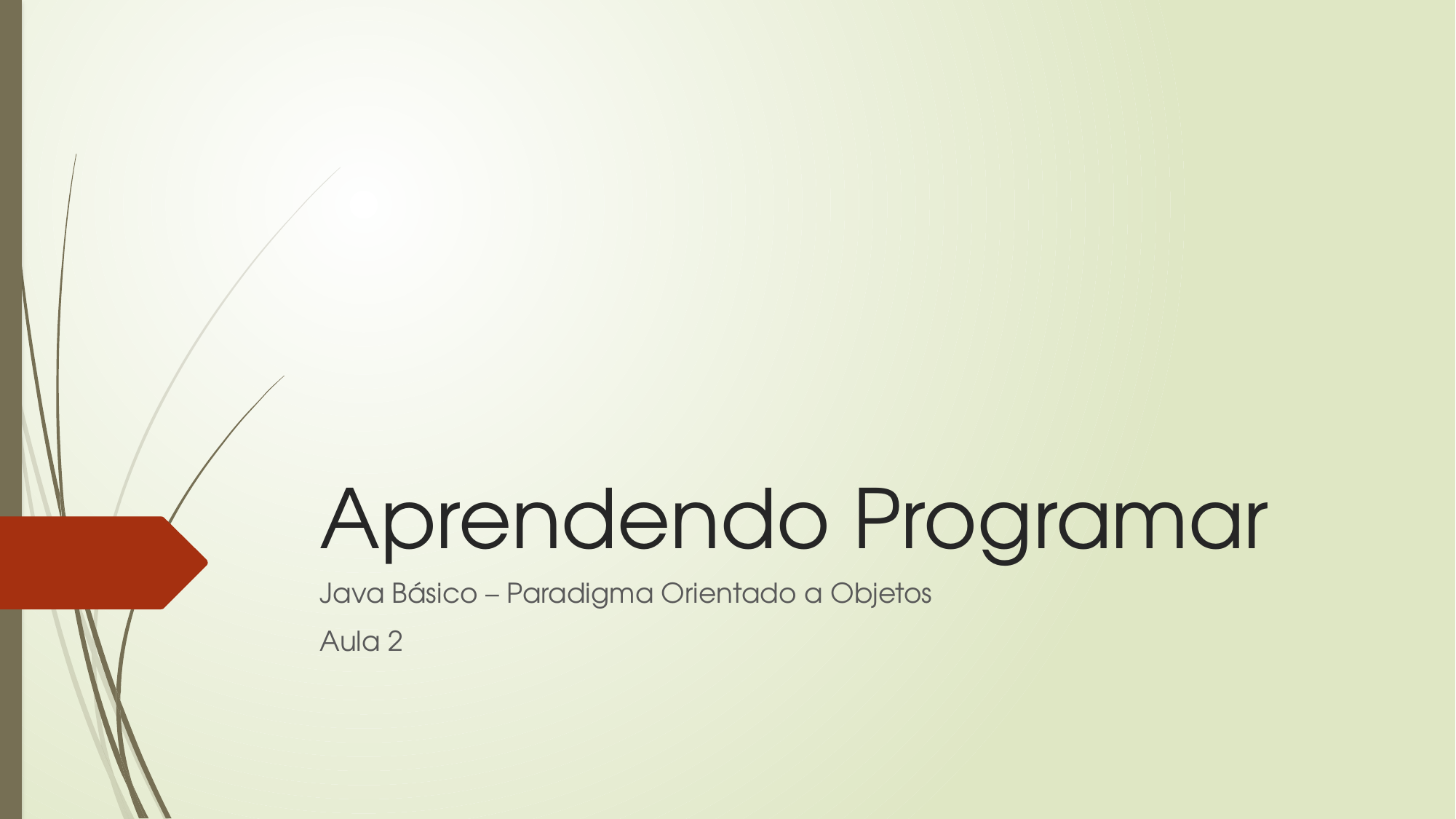

# Aprendendo Programar
Java Básico – Paradigma Orientado a Objetos
Aula 2